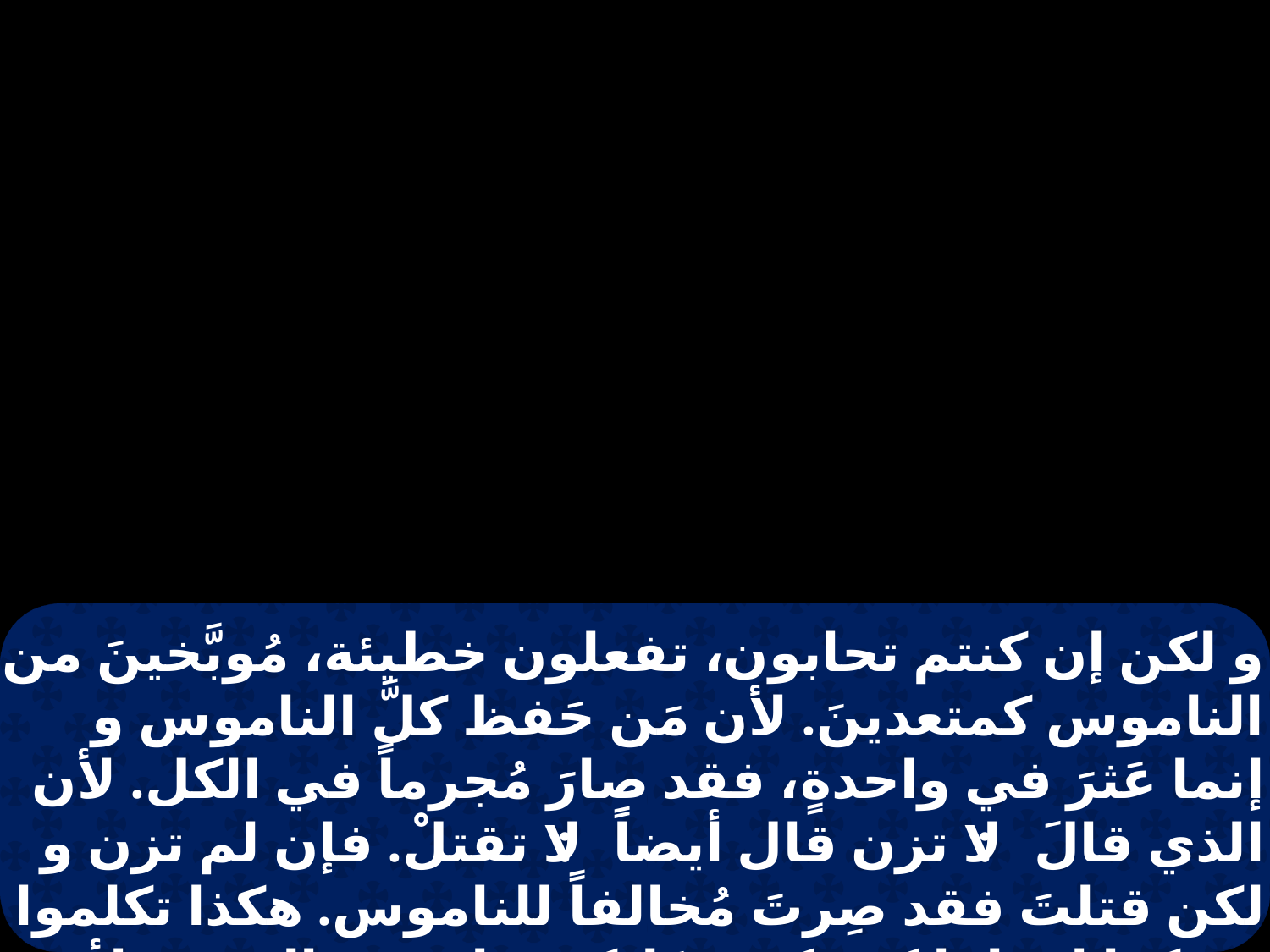

و لكن إن كنتم تحابون، تفعلون خطيئة، مُوبَّخينَ من الناموس كمتعدينَ. لأن مَن حَفظ كلَّ الناموس و إنما عَثرَ في واحدةٍ، فقد صارَ مُجرماً في الكل. لأن الذي قالَ: لا تزن قال أيضاً: لا تقتلْ. فإن لم تزن و لكن قتلتَ فقد صِرتَ مُخالفاً للناموس. هكذا تكلموا و هكذا افعلوا كمَحكوم عَليكم بناموس الحريةِ. لأن الحُكمَ هو بلا رحمةٍ لمَن لم يَعملْ رحمة. لأن الرحمة تفتخرُ على الحُكم.